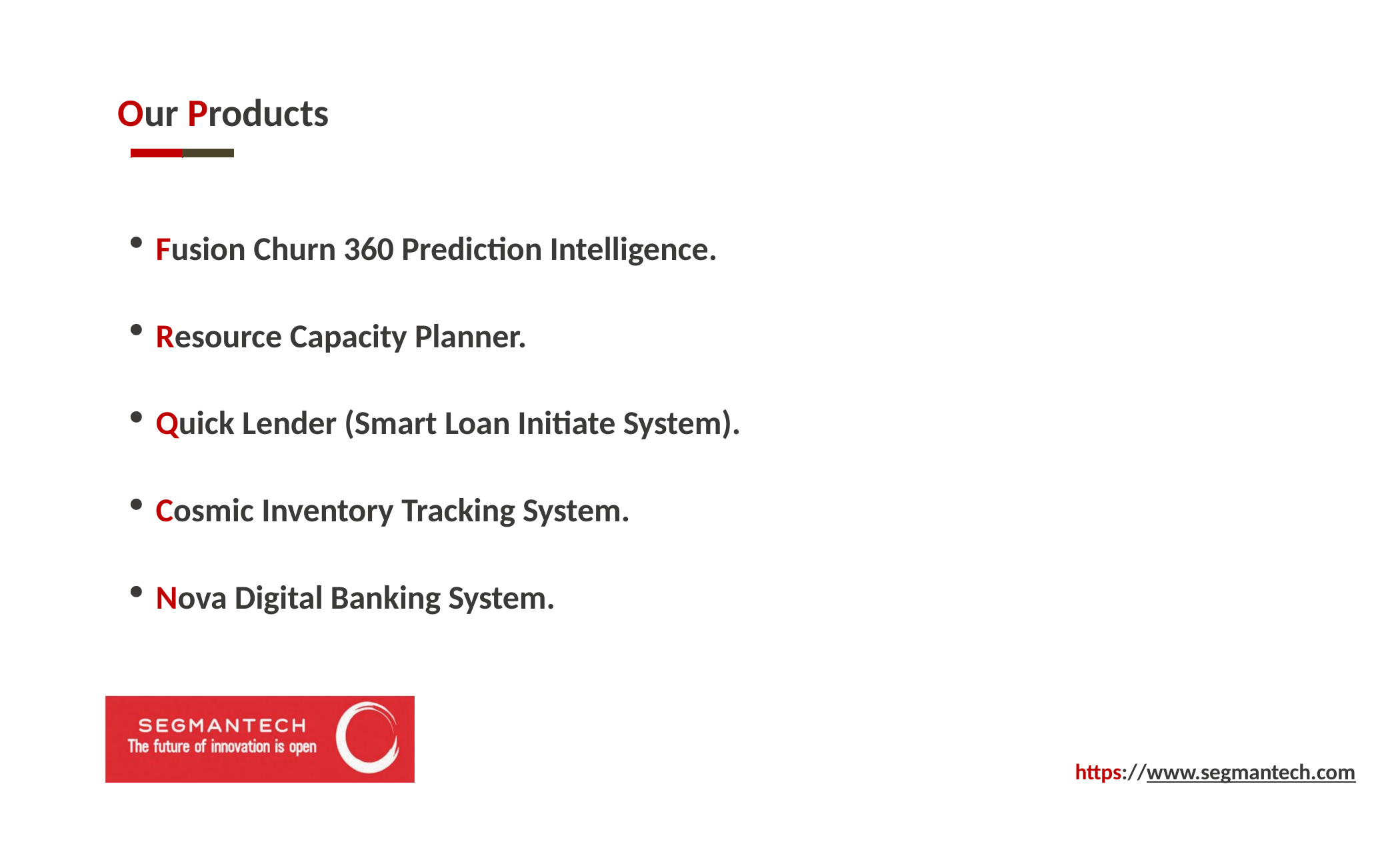

# Our Products

Fusion Churn 360 Prediction Intelligence.

Resource Capacity Planner.

Quick Lender (Smart Loan Initiate System).

Cosmic Inventory Tracking System.

Nova Digital Banking System.
https://www.segmantech.com